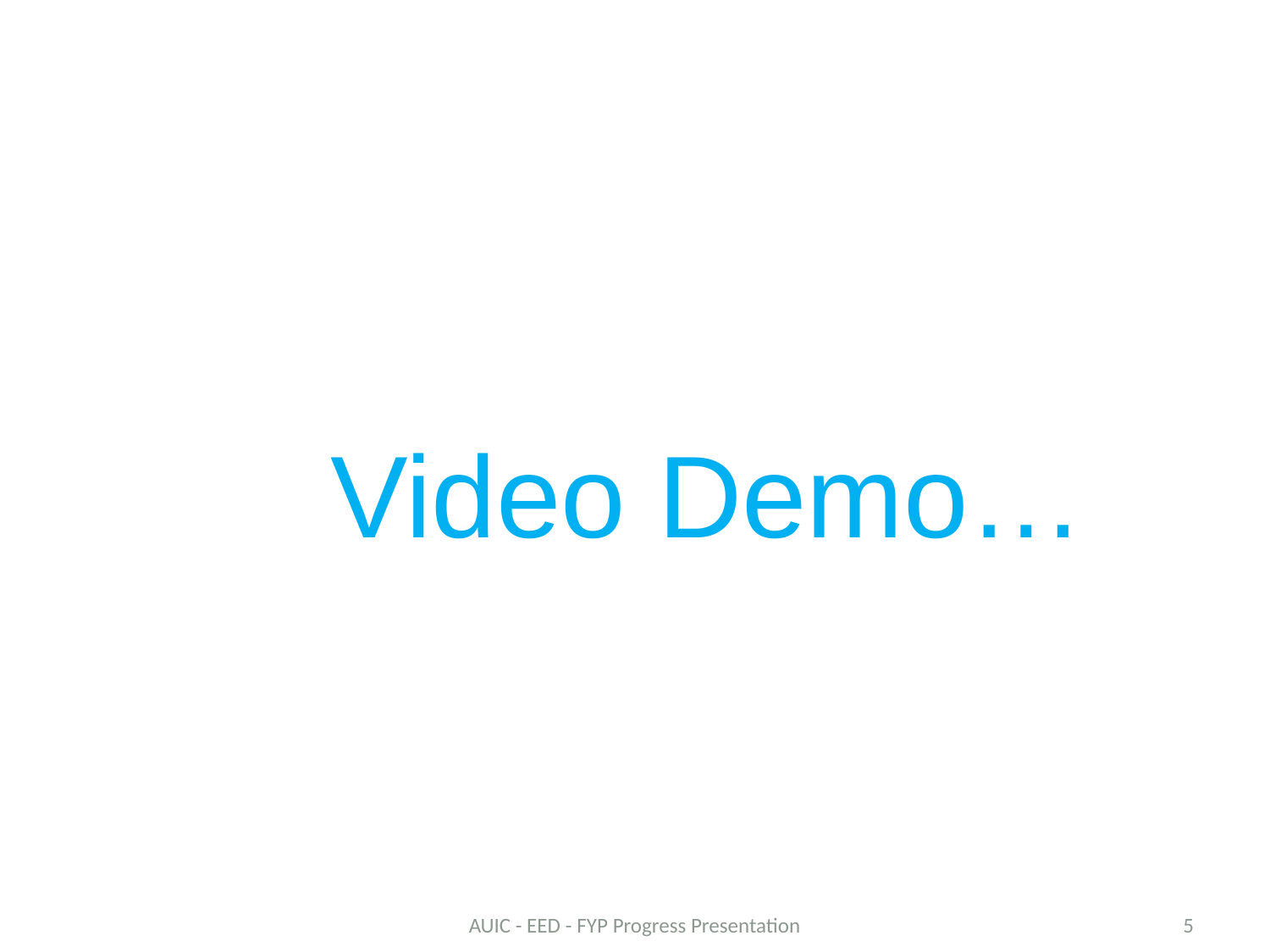

#

Video Demo…
AUIC - EED - FYP Progress Presentation
5